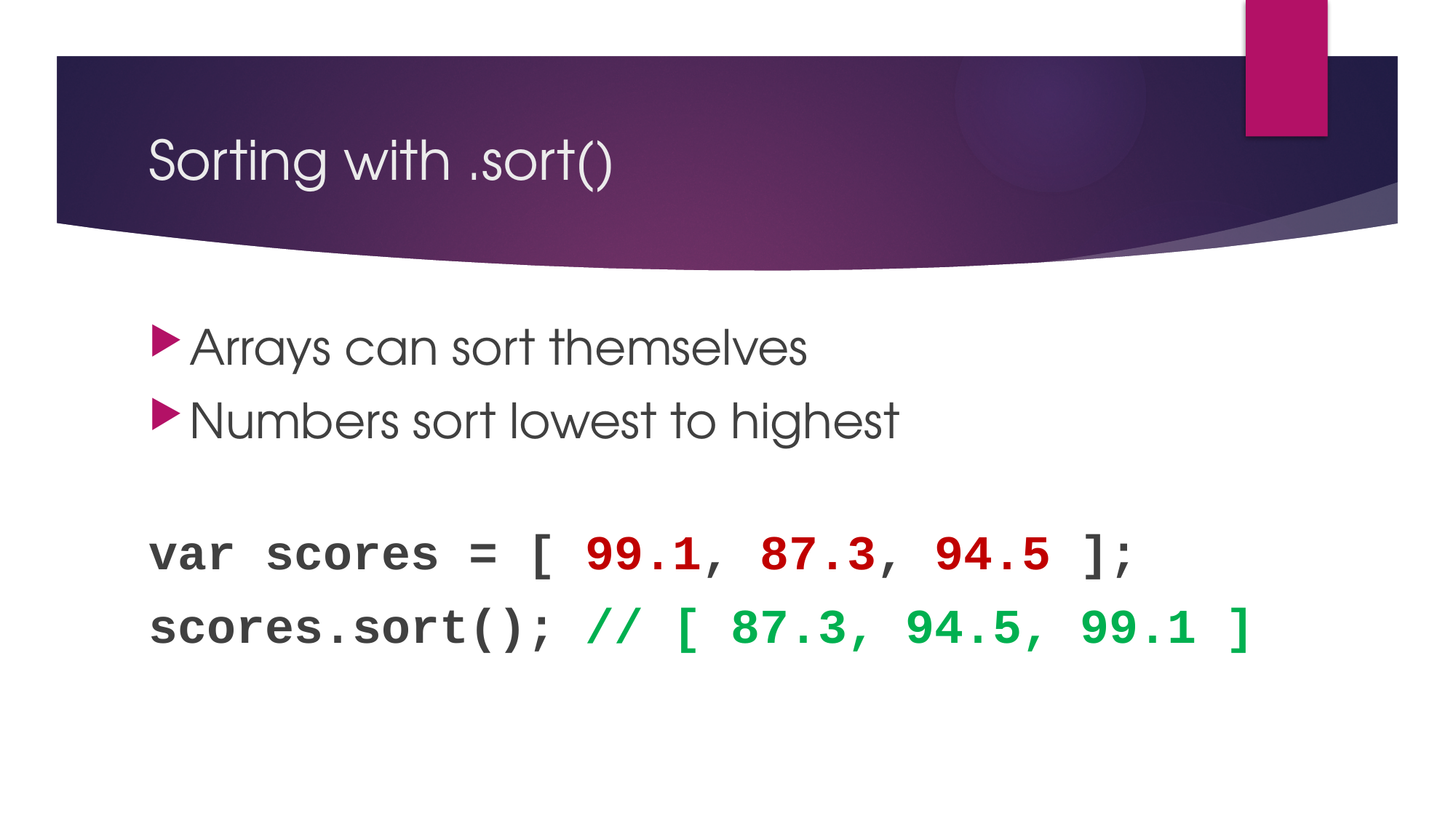

# Sorting with .sort()
Arrays can sort themselves
Numbers sort lowest to highest
var scores = [ 99.1, 87.3, 94.5 ];
scores.sort(); // [ 87.3, 94.5, 99.1 ]